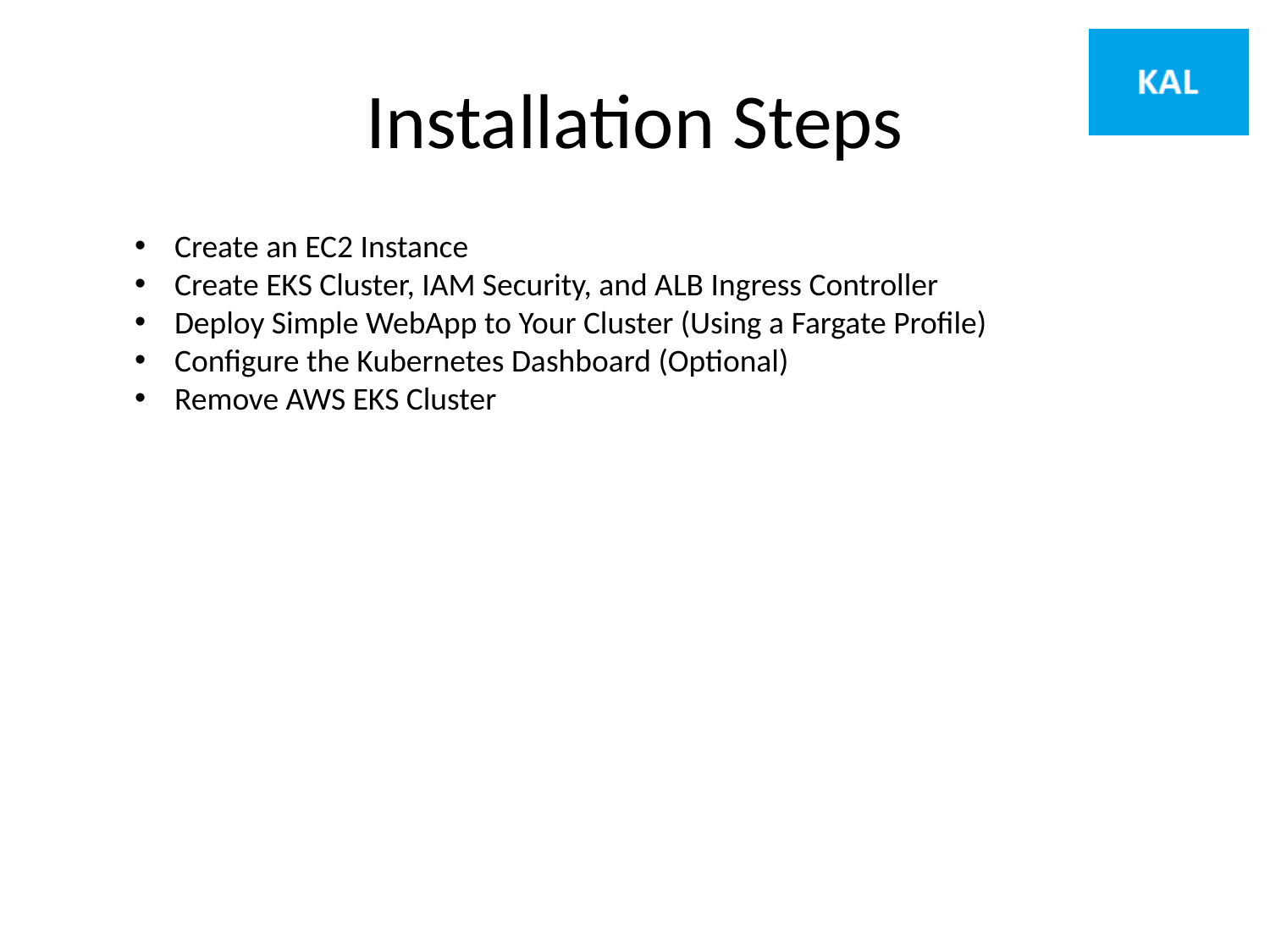

# Installation Steps
Create an EC2 Instance
Create EKS Cluster, IAM Security, and ALB Ingress Controller
Deploy Simple WebApp to Your Cluster (Using a Fargate Profile)
Configure the Kubernetes Dashboard (Optional)
Remove AWS EKS Cluster